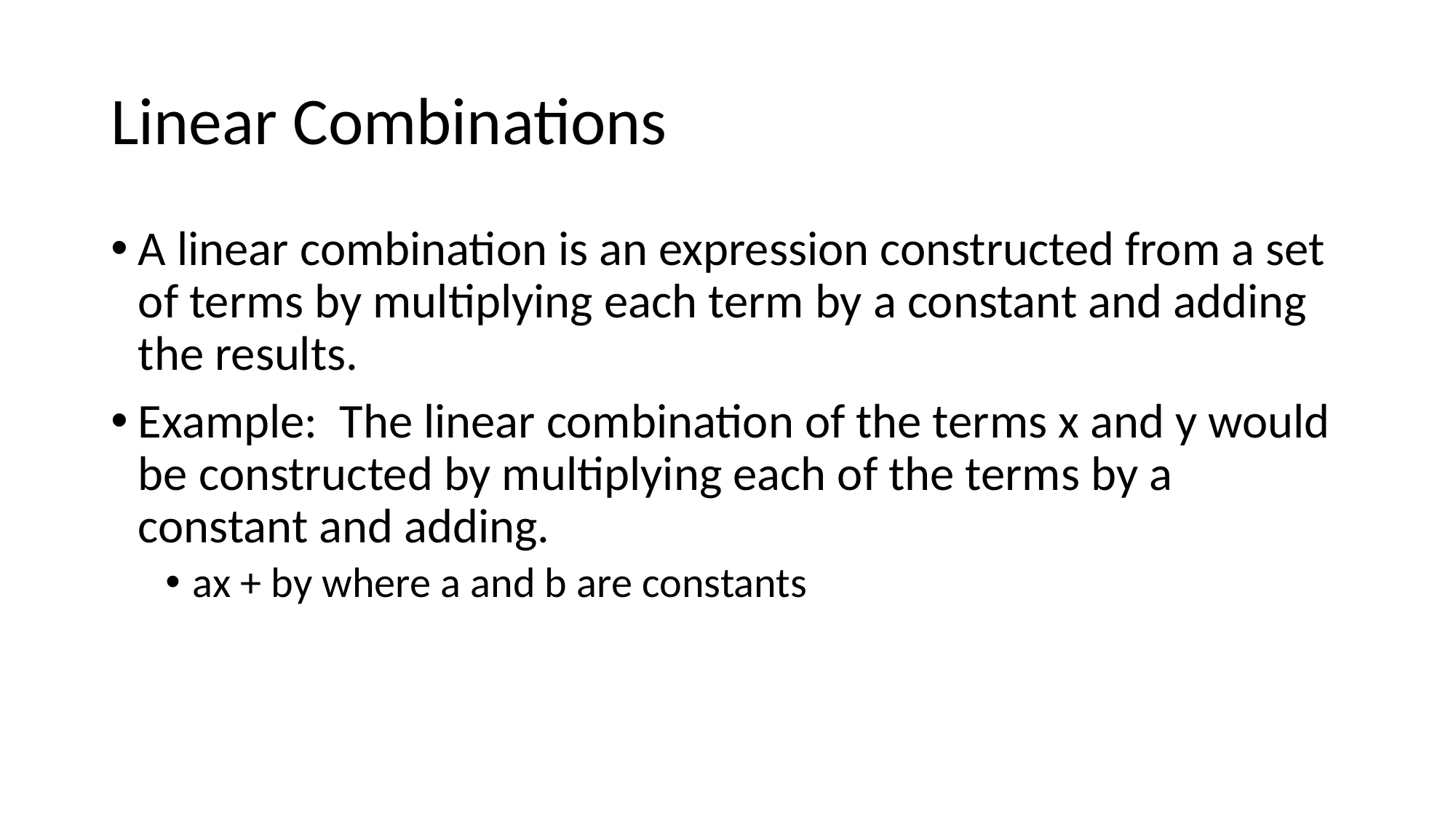

# Linear Combinations
A linear combination is an expression constructed from a set of terms by multiplying each term by a constant and adding the results.
Example:  The linear combination of the terms x and y would be constructed by multiplying each of the terms by a constant and adding.
ax + by where a and b are constants